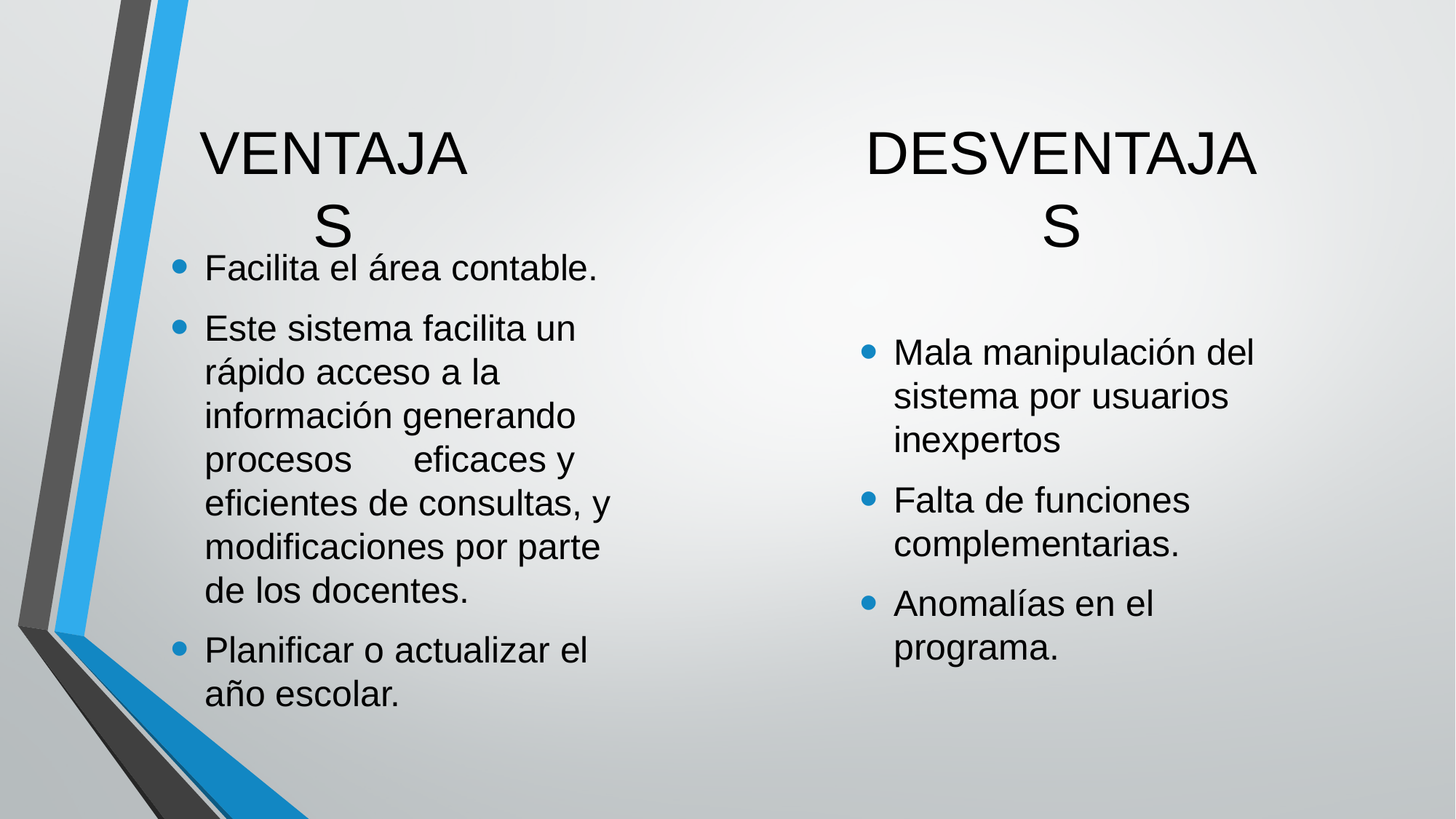

# VENTAJAS
DESVENTAJAS
Facilita el área contable.
Este sistema facilita un rápido acceso a la información generando procesos      eficaces y eficientes de consultas, y modificaciones por parte de los docentes.
Planificar o actualizar el año escolar.

Mala manipulación del sistema por usuarios inexpertos
Falta de funciones complementarias.
Anomalías en el programa.